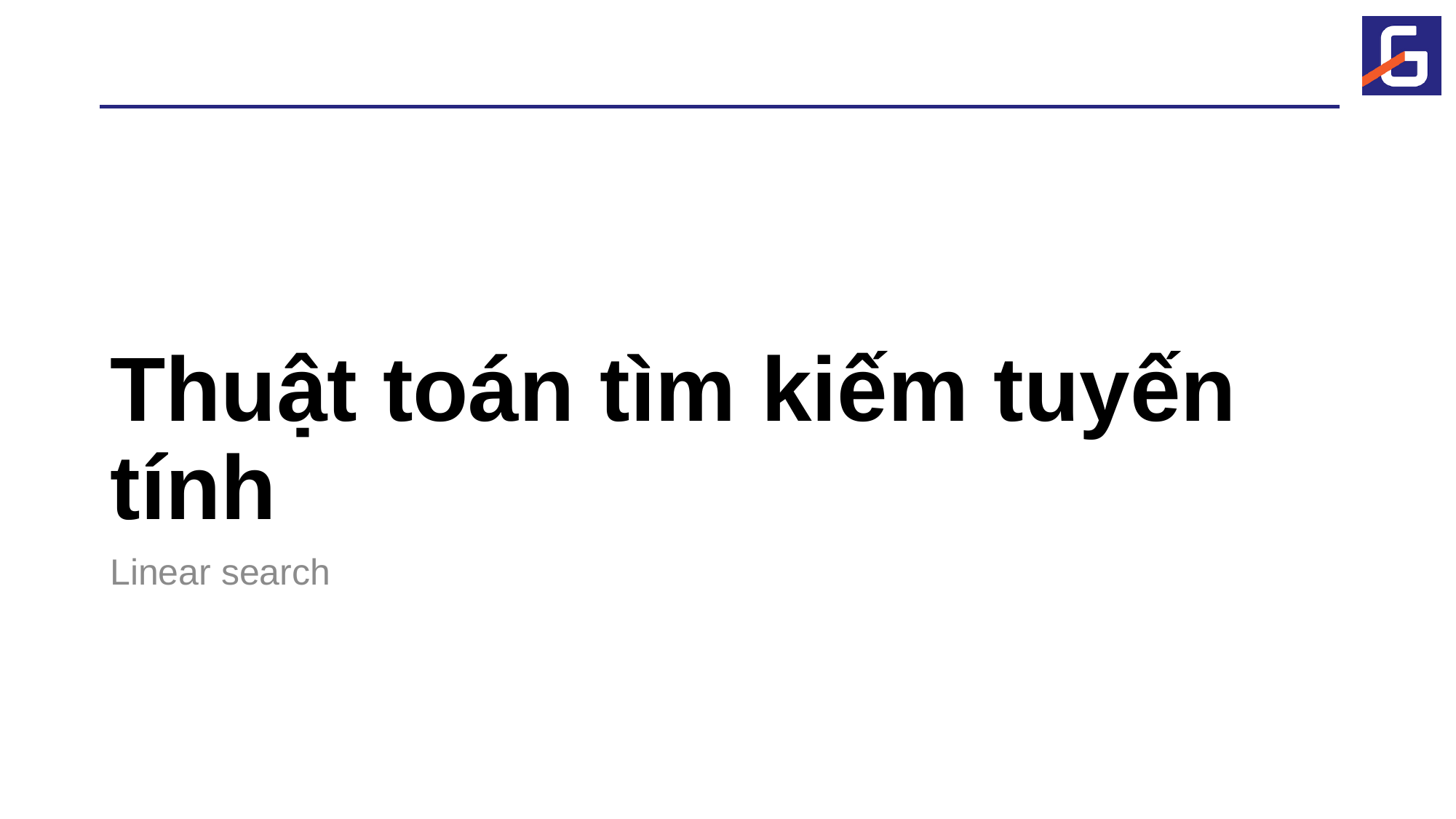

# Thuật toán tìm kiếm tuyến tính
Linear search